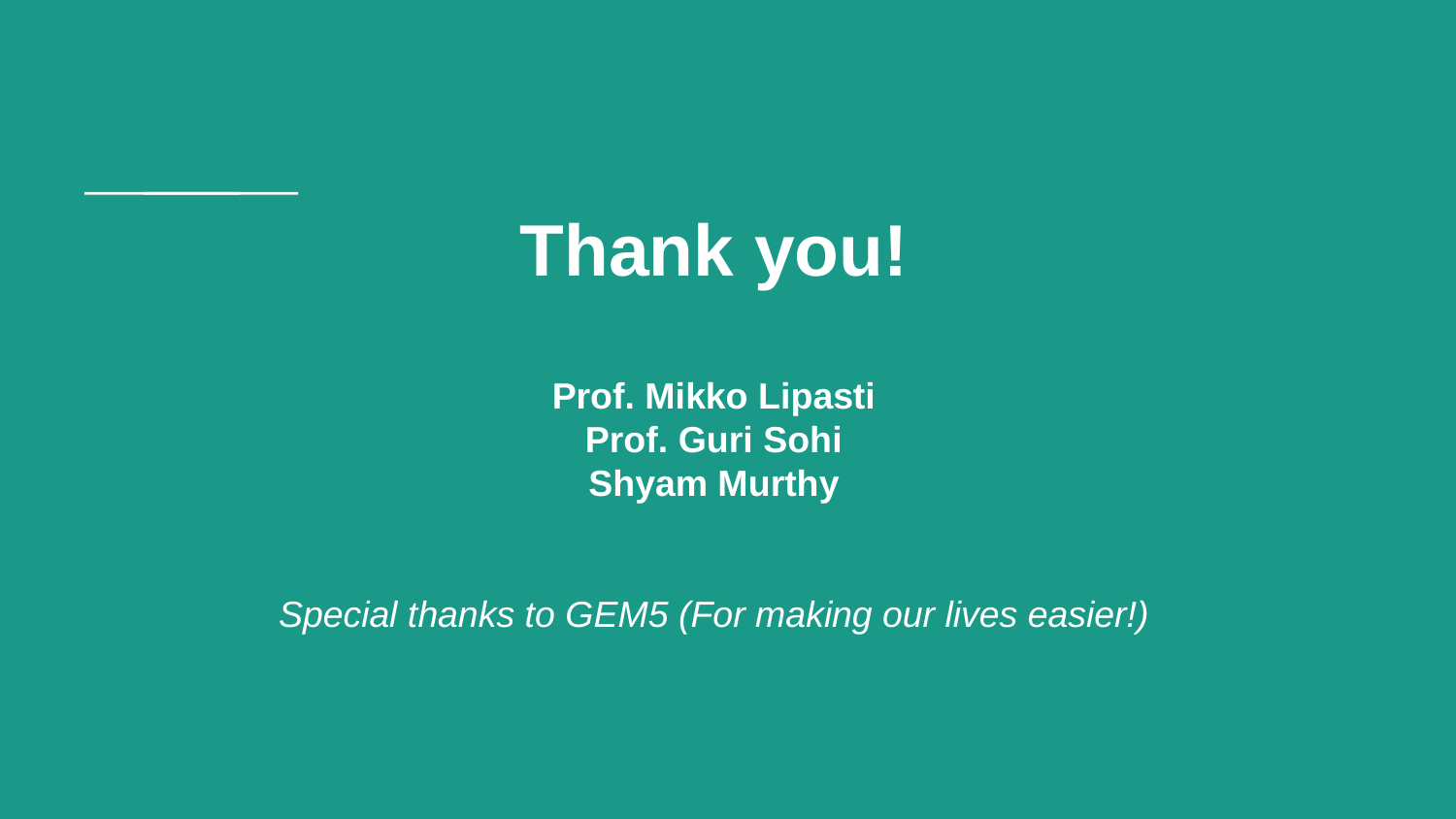

# Thank you!
Prof. Mikko Lipasti
Prof. Guri Sohi
Shyam Murthy

Special thanks to GEM5 (For making our lives easier!)